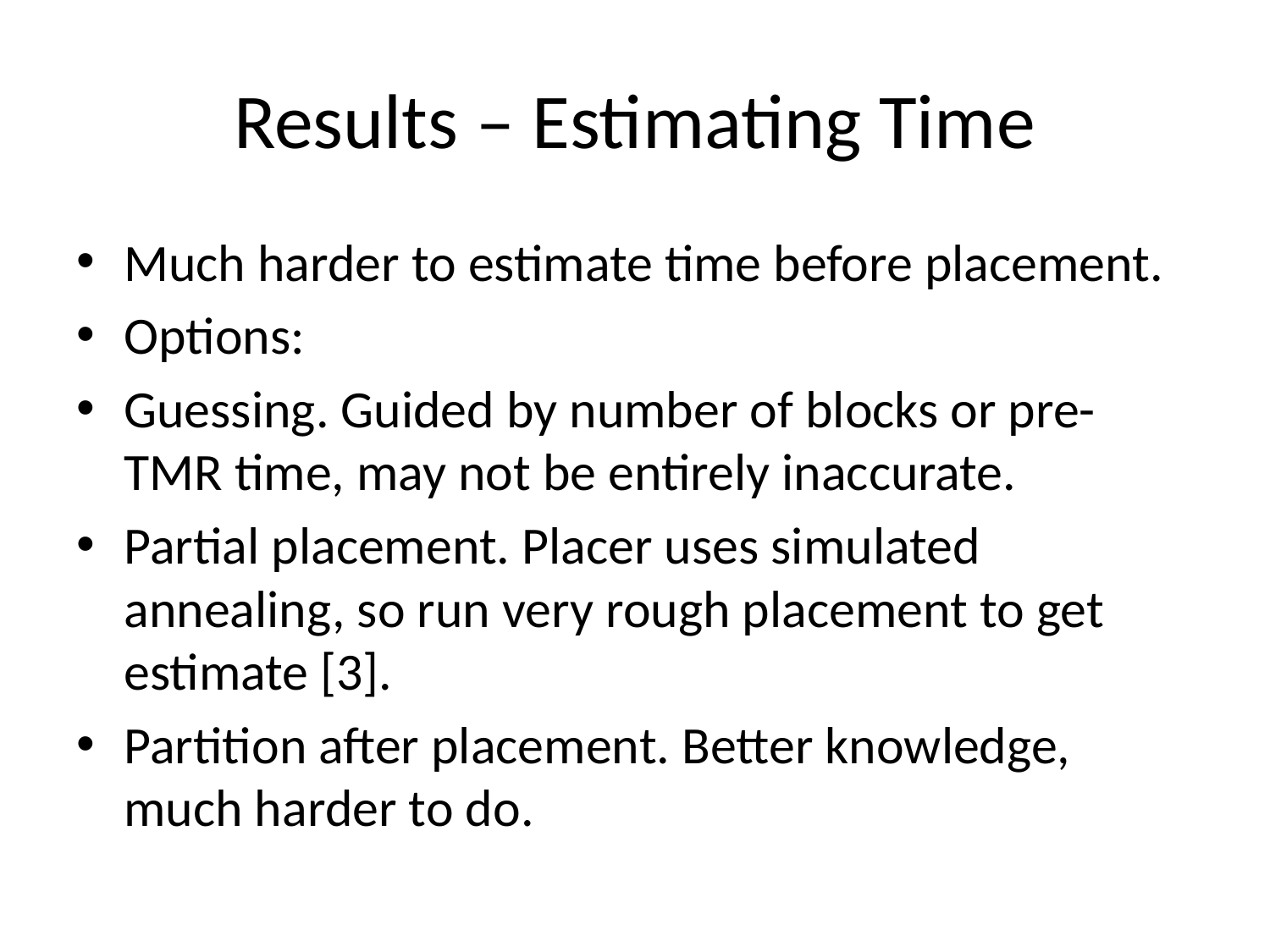

# Results – Estimating Time
Much harder to estimate time before placement.
Options:
Guessing. Guided by number of blocks or pre-TMR time, may not be entirely inaccurate.
Partial placement. Placer uses simulated annealing, so run very rough placement to get estimate [3].
Partition after placement. Better knowledge, much harder to do.